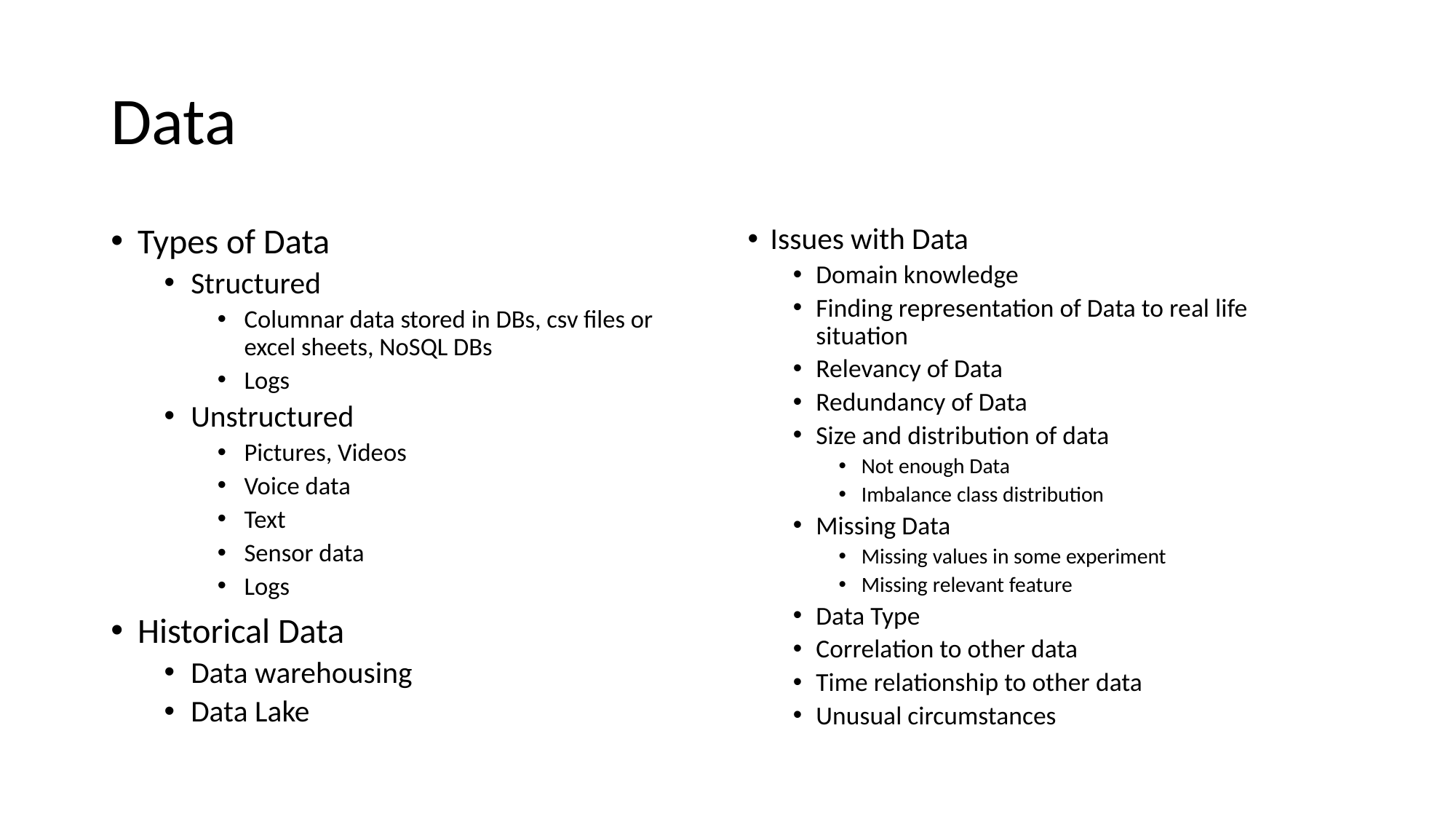

# Data
Types of Data
Structured
Columnar data stored in DBs, csv files or excel sheets, NoSQL DBs
Logs
Unstructured
Pictures, Videos
Voice data
Text
Sensor data
Logs
Historical Data
Data warehousing
Data Lake

Issues with Data
Domain knowledge
Finding representation of Data to real life situation
Relevancy of Data
Redundancy of Data
Size and distribution of data
Not enough Data
Imbalance class distribution
Missing Data
Missing values in some experiment
Missing relevant feature
Data Type
Correlation to other data
Time relationship to other data
Unusual circumstances